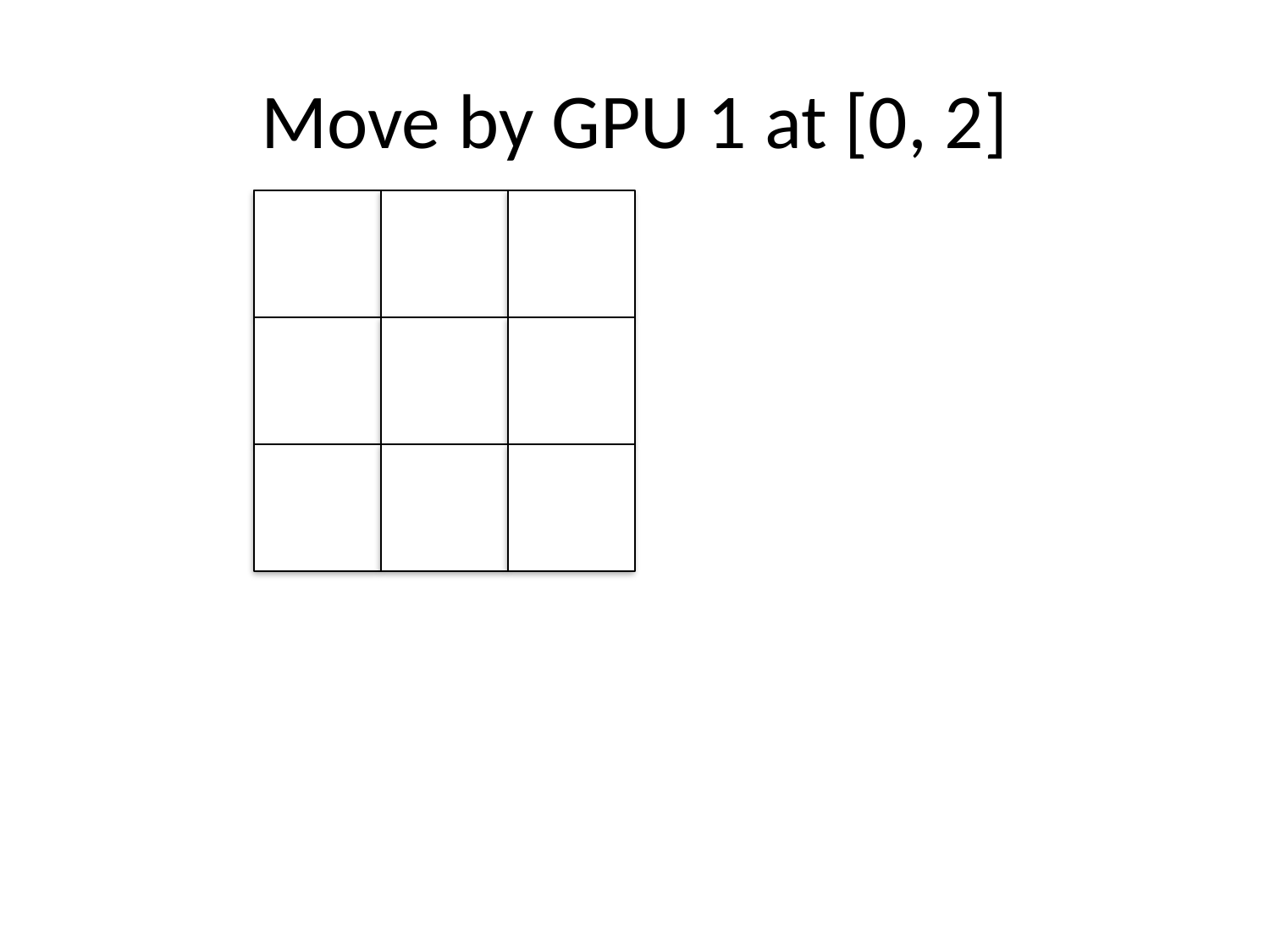

# Move by GPU 1 at [0, 2]
X
X
X

O

O